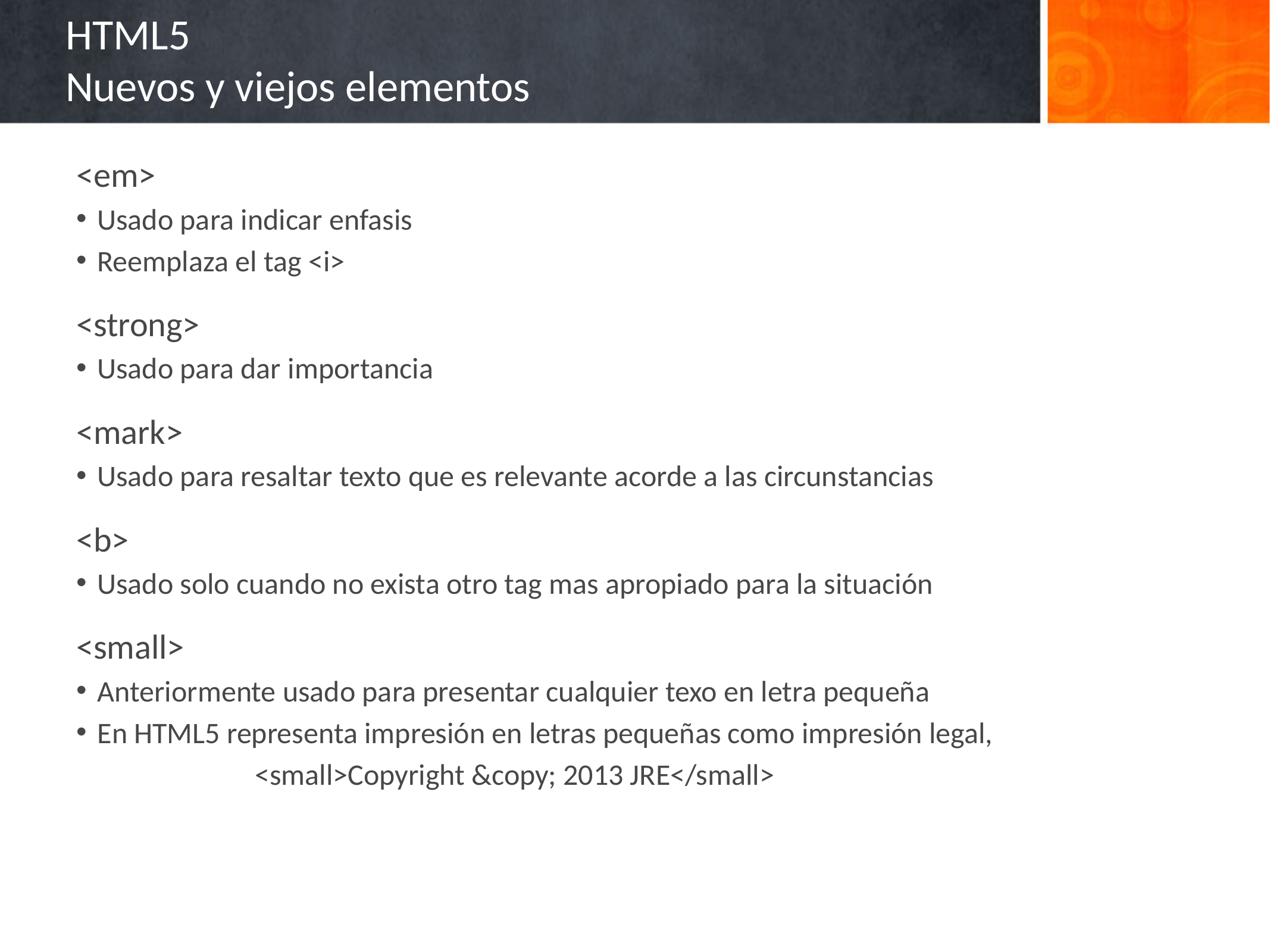

# HTML5 Nuevos y viejos elementos
<em>
Usado para indicar enfasis
Reemplaza el tag <i>

<strong>
Usado para dar importancia

<mark>
Usado para resaltar texto que es relevante acorde a las circunstancias

<b>
Usado solo cuando no exista otro tag mas apropiado para la situación

<small>
Anteriormente usado para presentar cualquier texo en letra pequeña
En HTML5 representa impresión en letras pequeñas como impresión legal,
		<small>Copyright &copy; 2013 JRE</small>